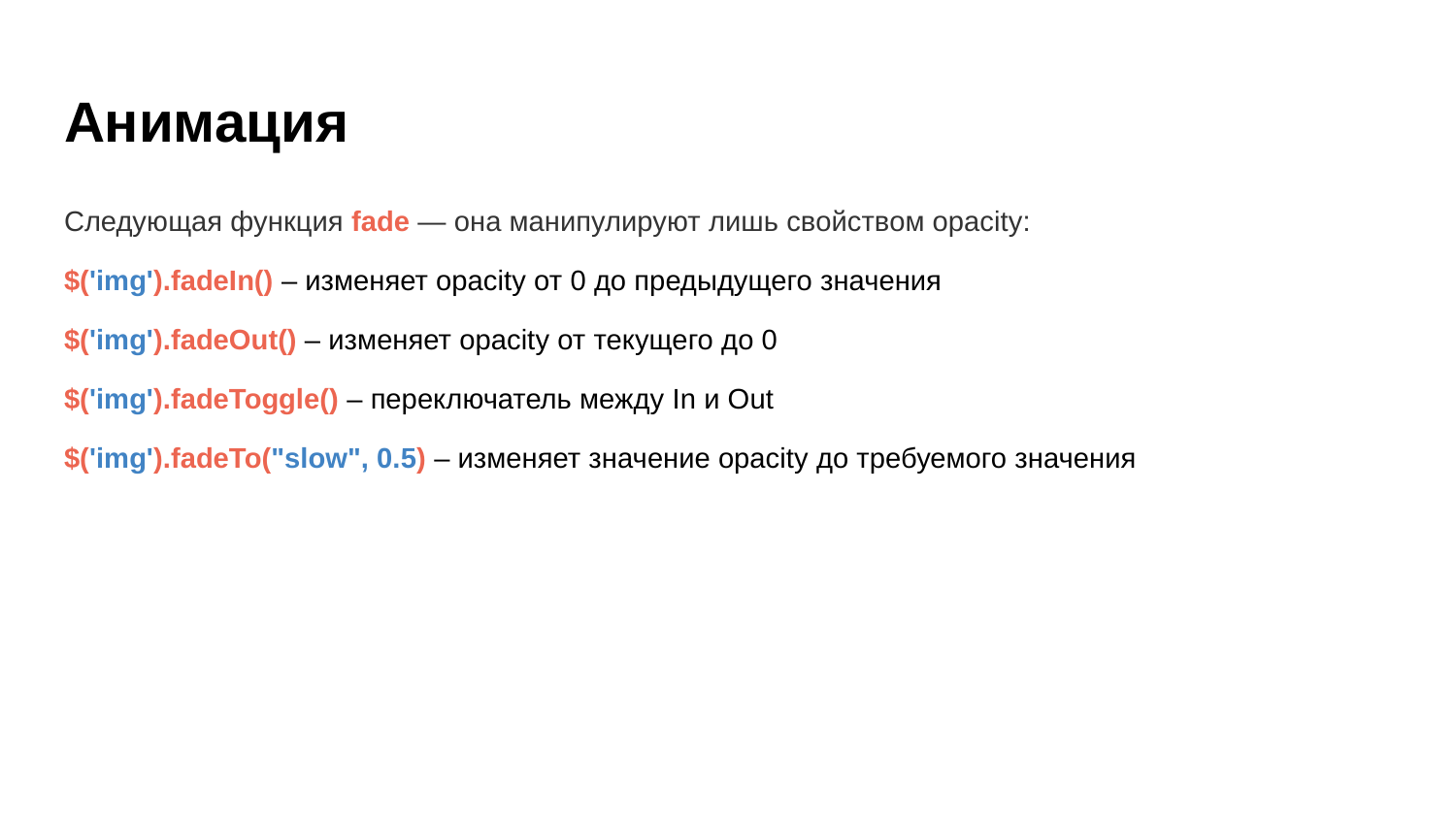

# Анимация
Следующая функция fade — она манипулируют лишь свойством opacity:
$('img').fadeIn() – изменяет opacity от 0 до предыдущего значения
$('img').fadeOut() – изменяет opacity от текущего до 0
$('img').fadeToggle() – переключатель между In и Out
$('img').fadeTo("slow", 0.5) – изменяет значение opacity до требуемого значения